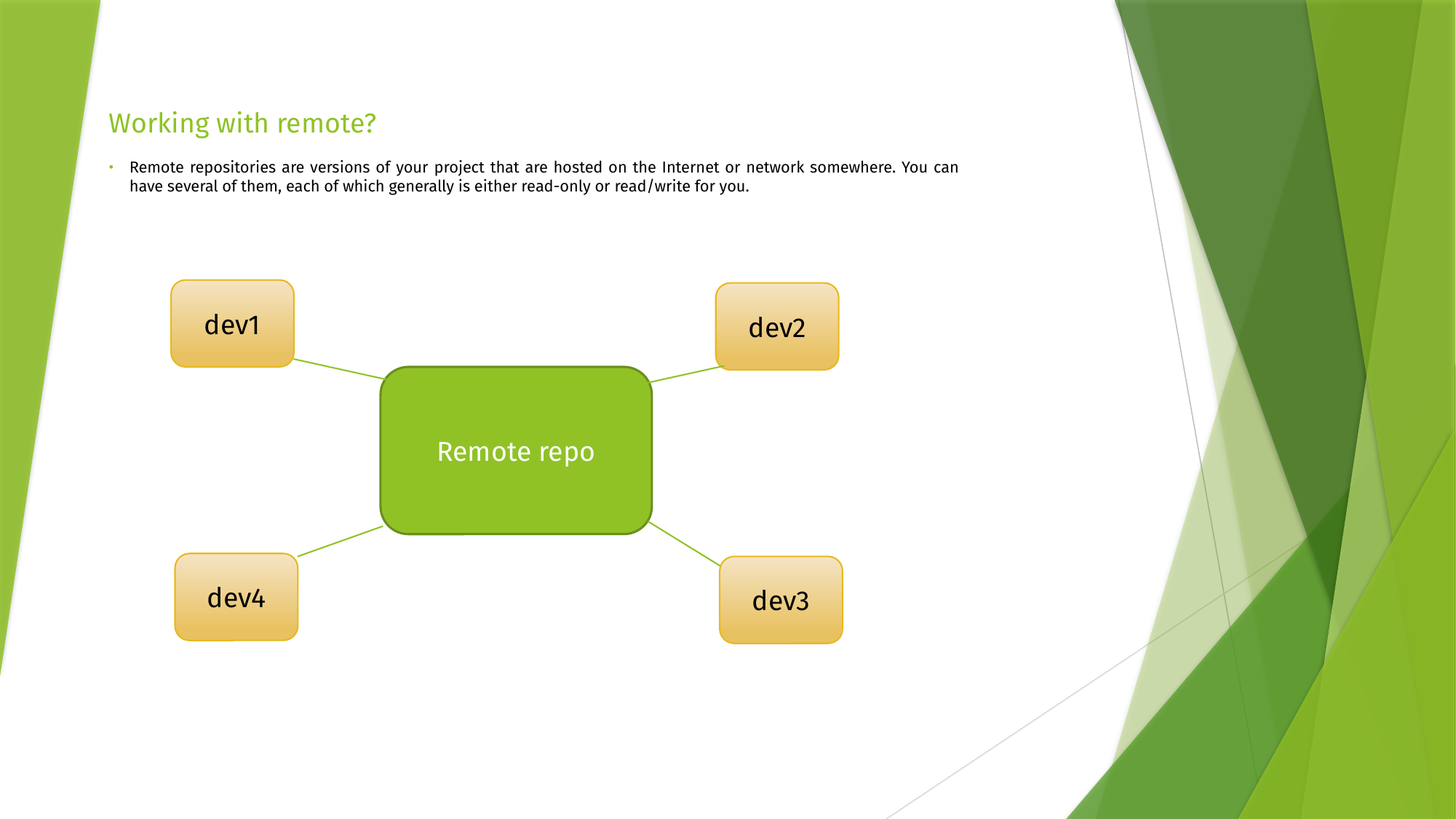

# Working with remote?
Remote repositories are versions of your project that are hosted on the Internet or network somewhere. You can have several of them, each of which generally is either read-only or read/write for you.

dev1
dev2
Remote repo
dev4
dev3